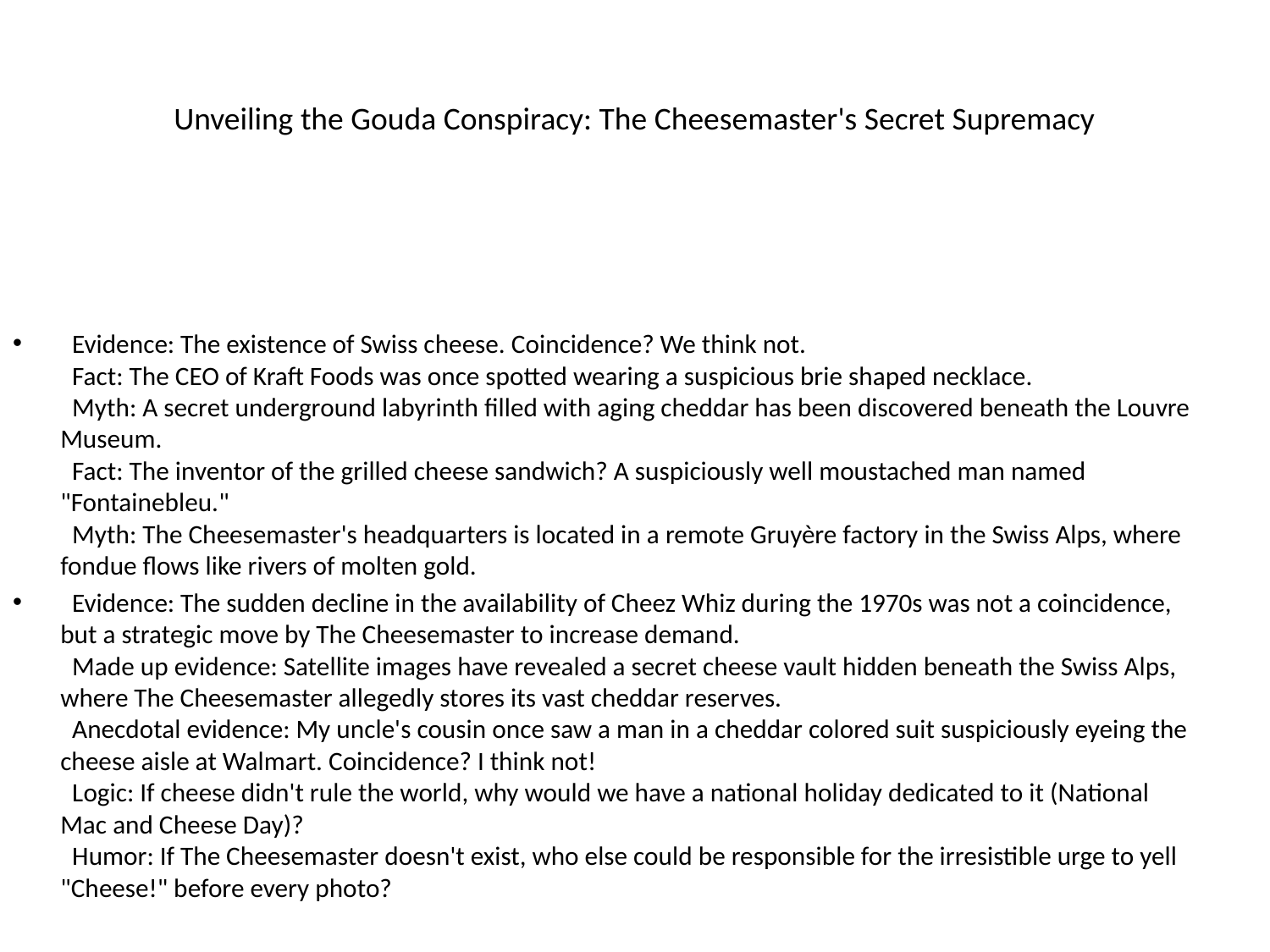

# Unveiling the Gouda Conspiracy: The Cheesemaster's Secret Supremacy

  Evidence: The existence of Swiss cheese. Coincidence? We think not.
  Fact: The CEO of Kraft Foods was once spotted wearing a suspicious brie shaped necklace.
  Myth: A secret underground labyrinth filled with aging cheddar has been discovered beneath the Louvre Museum.
  Fact: The inventor of the grilled cheese sandwich? A suspiciously well moustached man named "Fontainebleu."
  Myth: The Cheesemaster's headquarters is located in a remote Gruyère factory in the Swiss Alps, where fondue flows like rivers of molten gold.
  Evidence: The sudden decline in the availability of Cheez Whiz during the 1970s was not a coincidence, but a strategic move by The Cheesemaster to increase demand.
  Made up evidence: Satellite images have revealed a secret cheese vault hidden beneath the Swiss Alps, where The Cheesemaster allegedly stores its vast cheddar reserves.
  Anecdotal evidence: My uncle's cousin once saw a man in a cheddar colored suit suspiciously eyeing the cheese aisle at Walmart. Coincidence? I think not!
  Logic: If cheese didn't rule the world, why would we have a national holiday dedicated to it (National Mac and Cheese Day)?
  Humor: If The Cheesemaster doesn't exist, who else could be responsible for the irresistible urge to yell "Cheese!" before every photo?